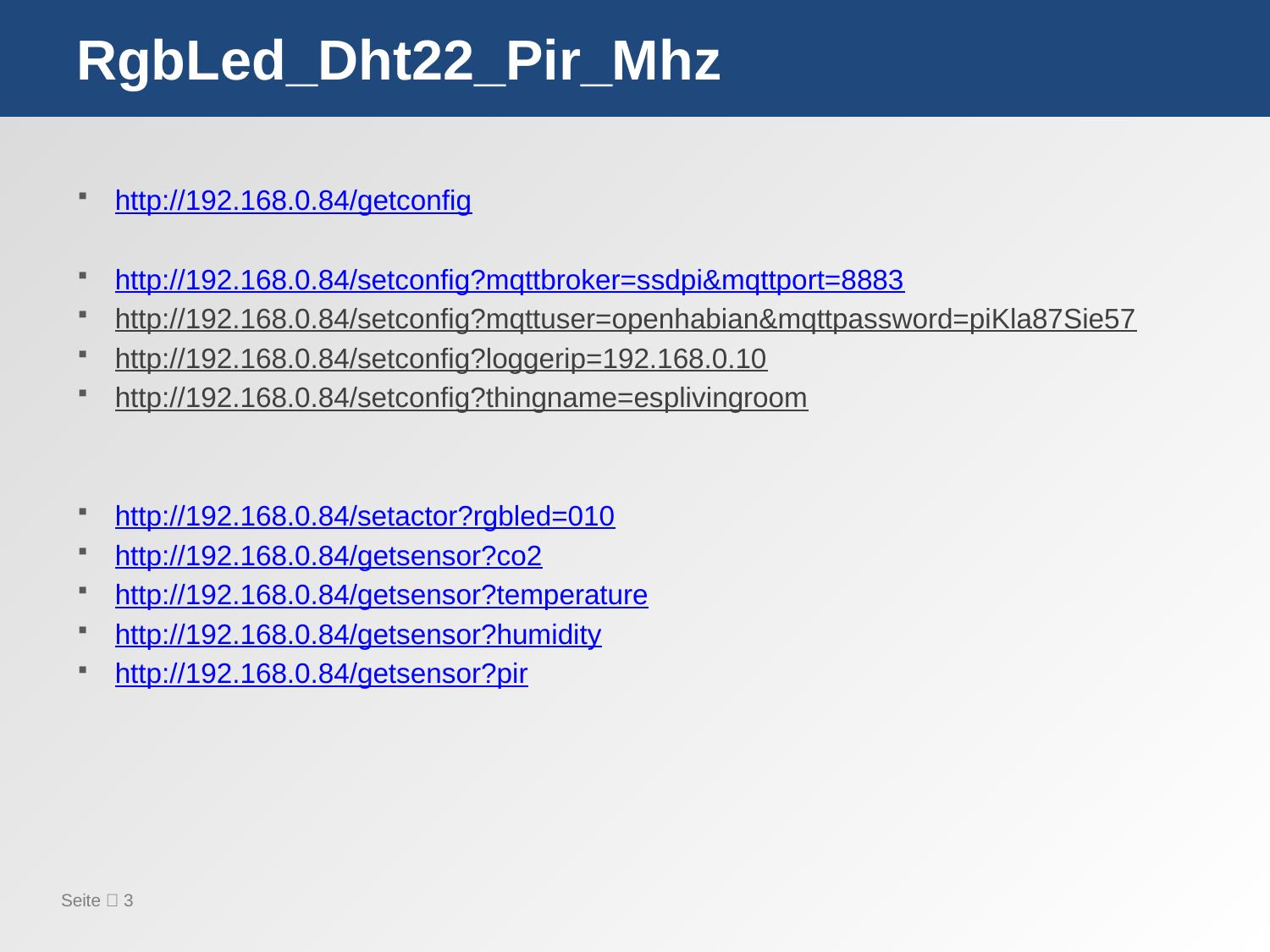

# RgbLed_Dht22_Pir_Mhz
http://192.168.0.84/getconfig

http://192.168.0.84/setconfig?mqttbroker=ssdpi&mqttport=8883
http://192.168.0.84/setconfig?mqttuser=openhabian&mqttpassword=piKla87Sie57
http://192.168.0.84/setconfig?loggerip=192.168.0.10
http://192.168.0.84/setconfig?thingname=esplivingroom

http://192.168.0.84/setactor?rgbled=010
http://192.168.0.84/getsensor?co2
http://192.168.0.84/getsensor?temperature
http://192.168.0.84/getsensor?humidity
http://192.168.0.84/getsensor?pir